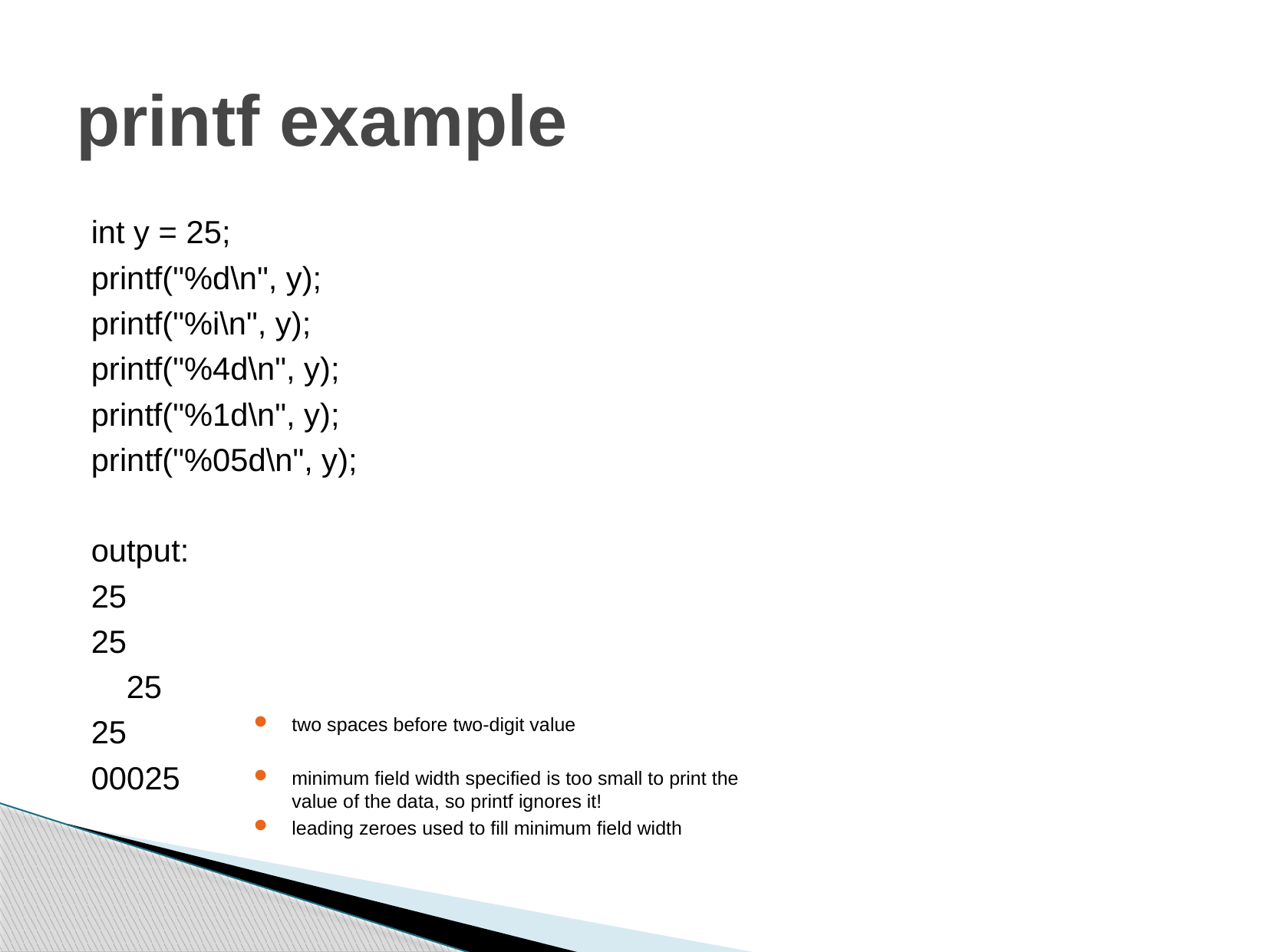

# printf example
int y = 25;
printf("%d\n", y);
printf("%i\n", y);
printf("%4d\n", y);
printf("%1d\n", y);
printf("%05d\n", y);

output:
25
25
    25
25
00025

two spaces before two-digit value

minimum field width specified is too small to print the value of the data, so printf ignores it!
leading zeroes used to fill minimum field width